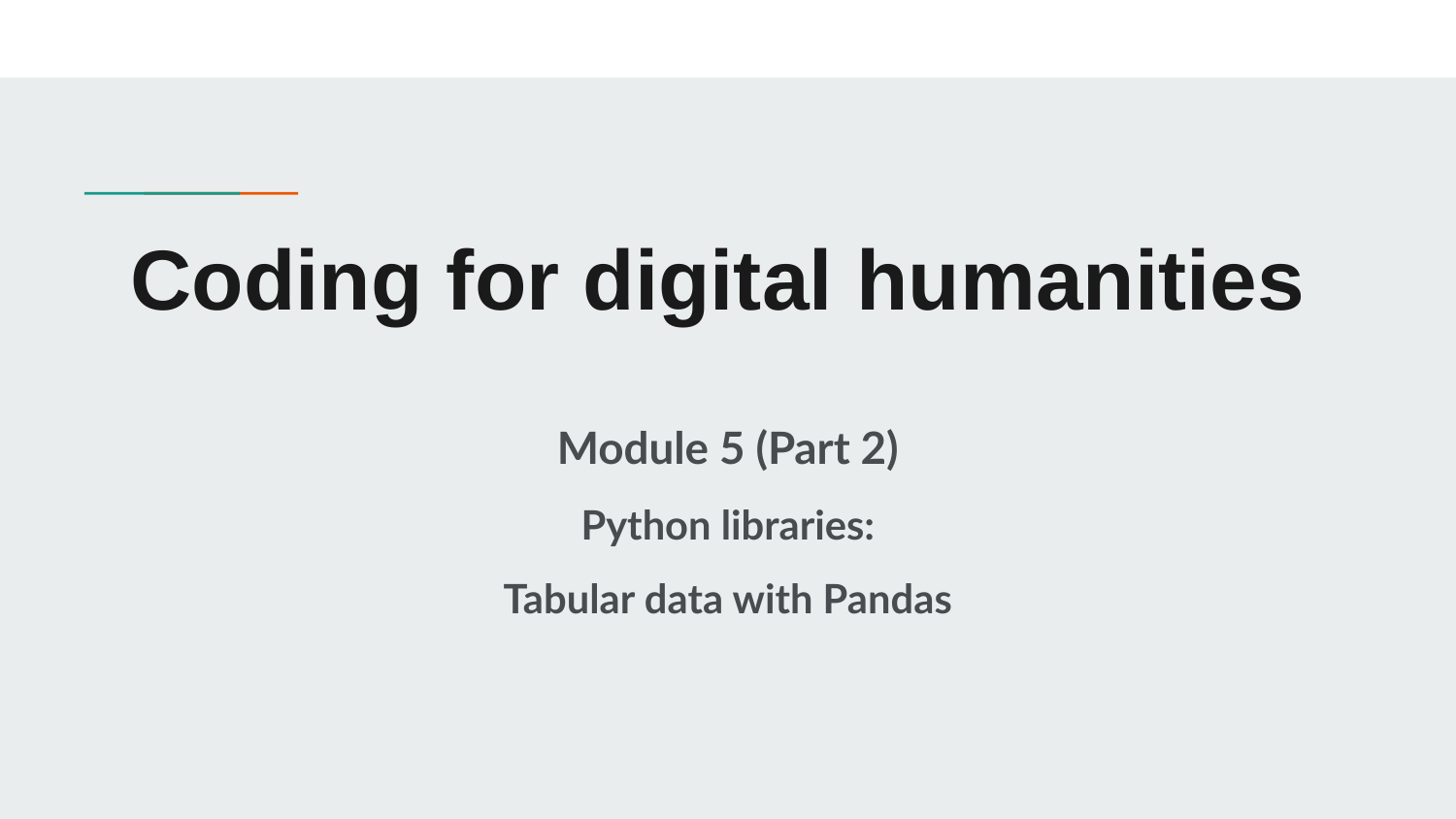

# Coding for digital humanities
Module 5 (Part 2)
Python libraries:
Tabular data with Pandas